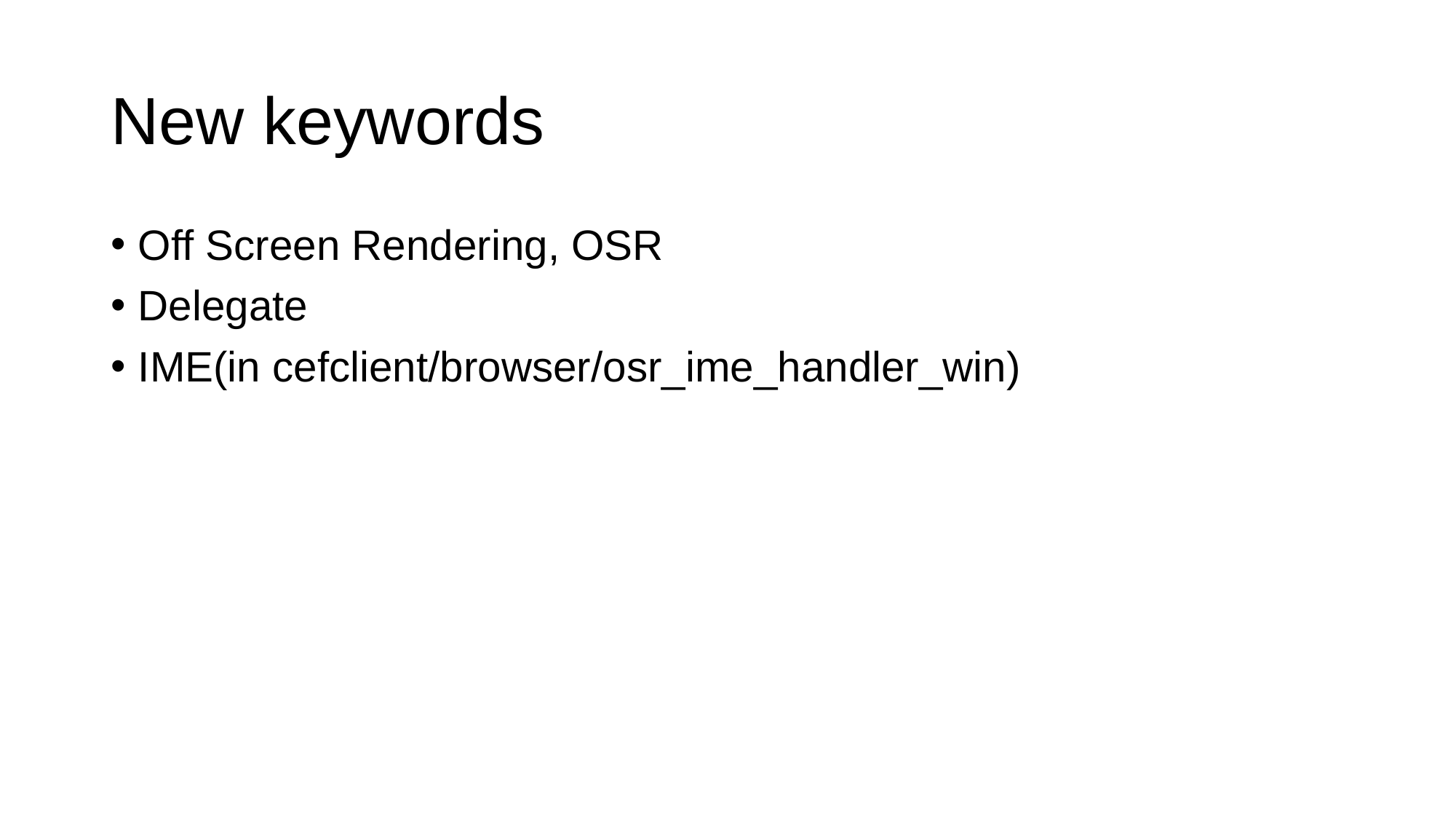

# New keywords
Off Screen Rendering, OSR
Delegate
IME(in cefclient/browser/osr_ime_handler_win)